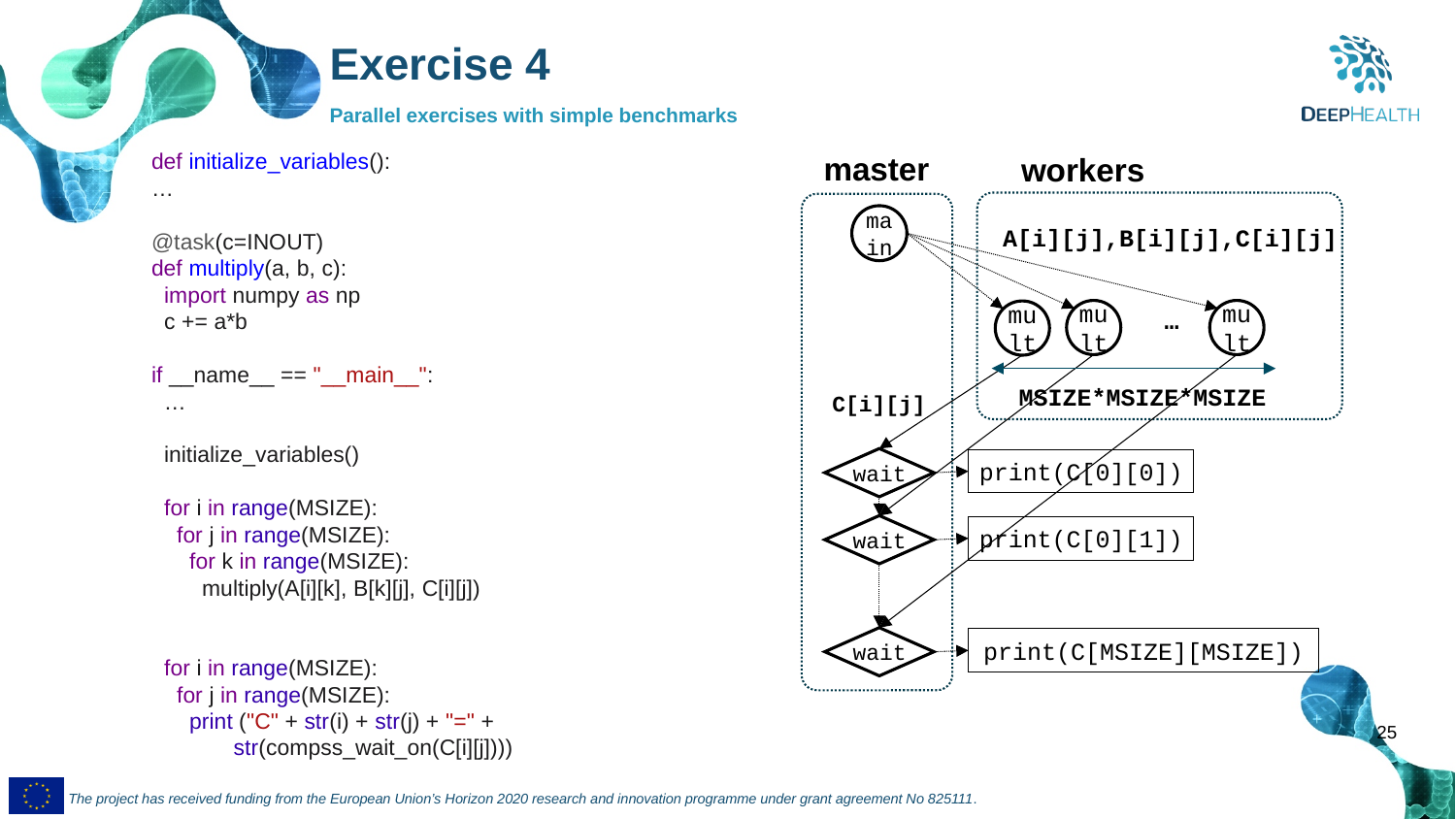

Exercise 4
Parallel exercises with simple benchmarks
def initialize_variables():
…

@task(c=INOUT)
def multiply(a, b, c):
  import numpy as np
  c += a*b
​
if __name__ == "__main__":​
  …
​
  initialize_variables()
​
  for i in range(MSIZE):
    for j in range(MSIZE):
      for k in range(MSIZE):
        multiply(A[i][k], B[k][j], C[i][j])
​
​
  for i in range(MSIZE):
    for j in range(MSIZE):
      print ("C" + str(i) + str(j) + "=" +
             str(compss_wait_on(C[i][j])))
master
workers

main
A[i][j],B[i][j],C[i][j]
…
mult
mult
mult
MSIZE*MSIZE*MSIZE
C[i][j]
wait
print(C[0][0])
wait
print(C[0][1])
wait
print(C[MSIZE][MSIZE])